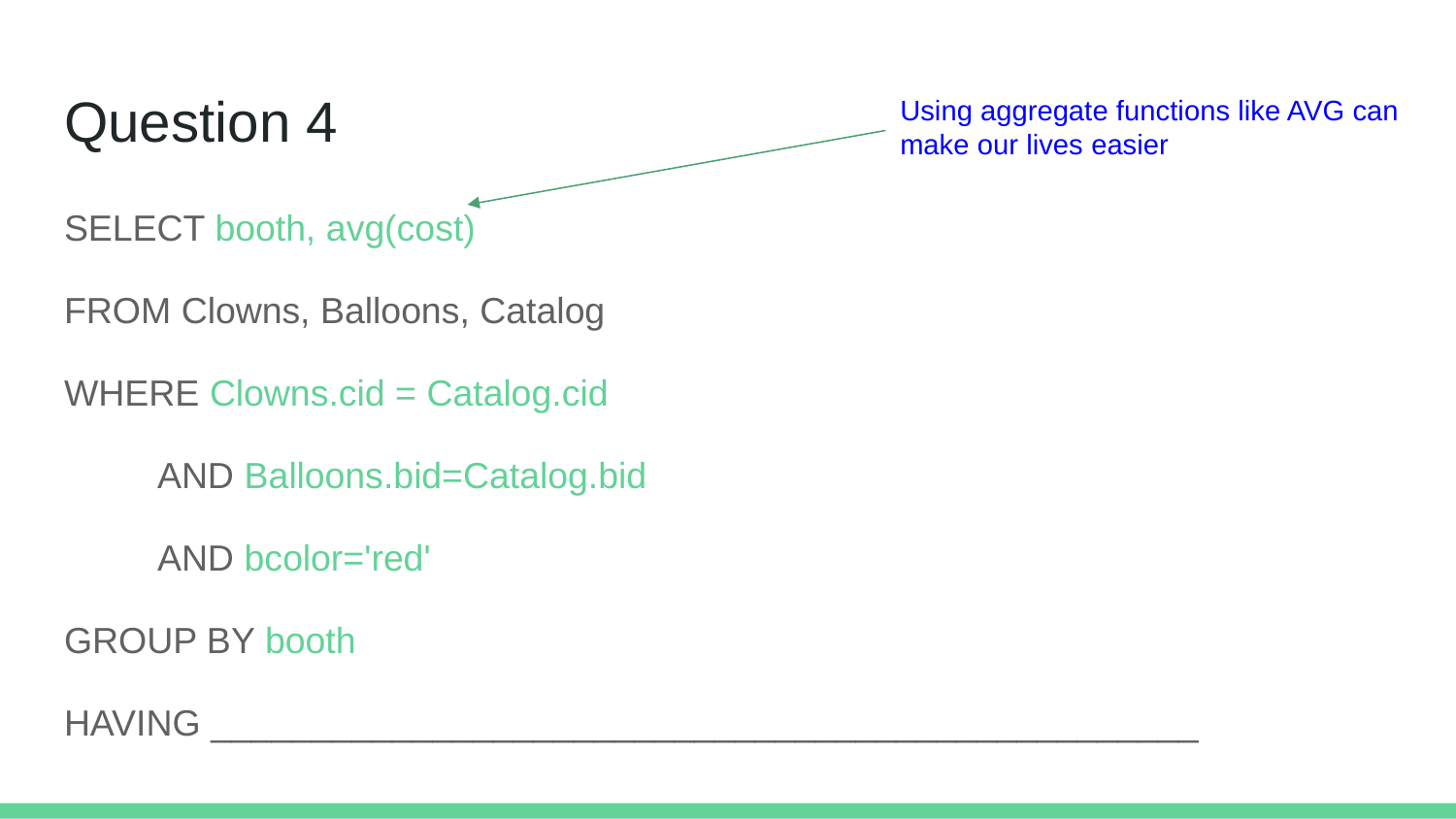

# Question 4
Using aggregate functions like AVG can make our lives easier
SELECT booth, avg(cost)
FROM Clowns, Balloons, Catalog
WHERE Clowns.cid = Catalog.cid
  AND Balloons.bid=Catalog.bid
  AND bcolor='red'
GROUP BY booth
HAVING _________________________________________________